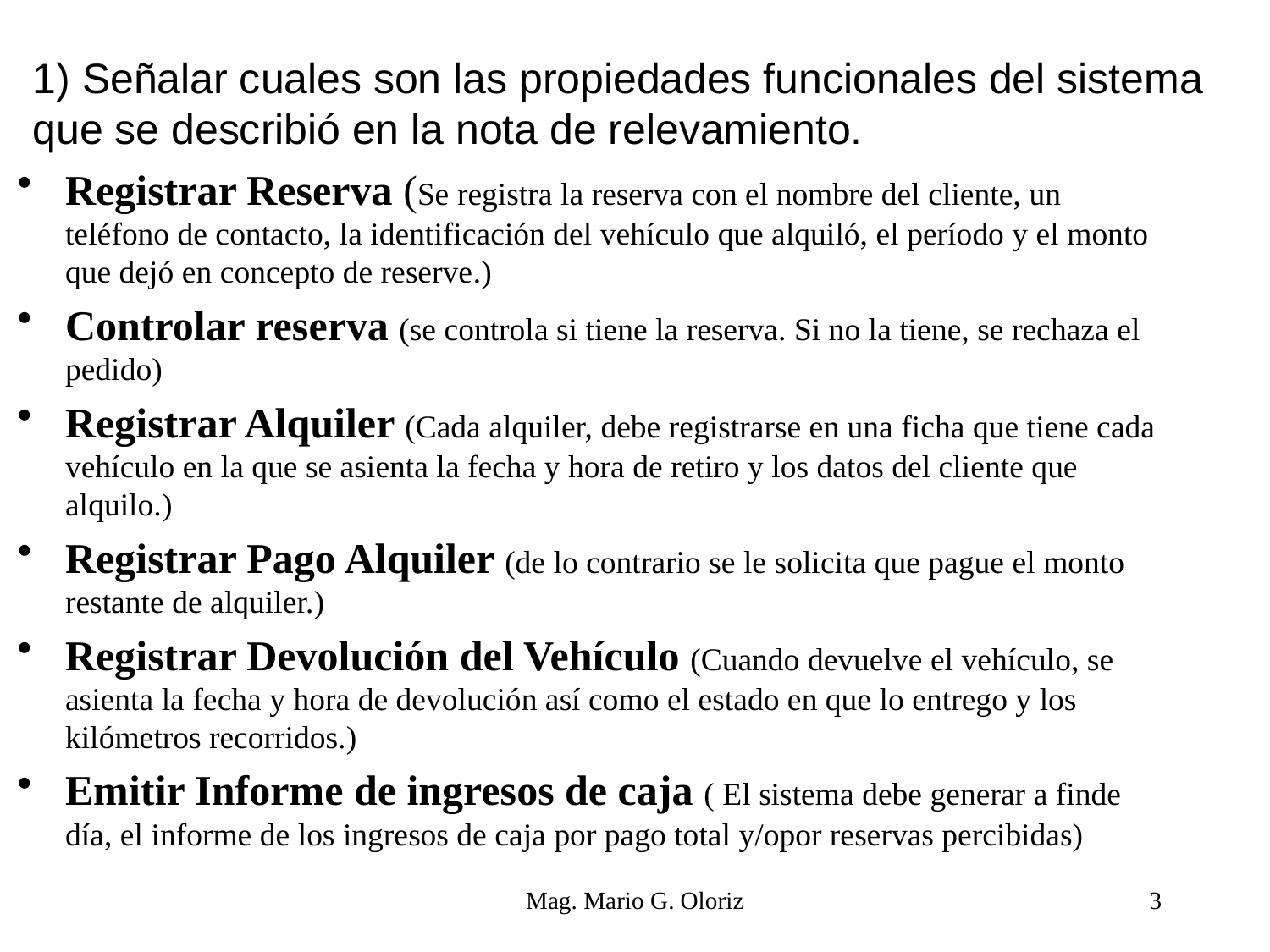

# 1) Señalar cuales son las propiedades funcionales del sistema que se describió en la nota de relevamiento.
Registrar Reserva (Se registra la reserva con el nombre del cliente, un teléfono de contacto, la identificación del vehículo que alquiló, el período y el monto que dejó en concepto de reserve.)
Controlar reserva (se controla si tiene la reserva. Si no la tiene, se rechaza el pedido)
Registrar Alquiler (Cada alquiler, debe registrarse en una ficha que tiene cada vehículo en la que se asienta la fecha y hora de retiro y los datos del cliente que alquilo.)
Registrar Pago Alquiler (de lo contrario se le solicita que pague el monto restante de alquiler.)
Registrar Devolución del Vehículo (Cuando devuelve el vehículo, se asienta la fecha y hora de devolución así como el estado en que lo entrego y los kilómetros recorridos.)
Emitir Informe de ingresos de caja ( El sistema debe generar a finde día, el informe de los ingresos de caja por pago total y/opor reservas percibidas)

Mag. Mario G. Oloriz
3